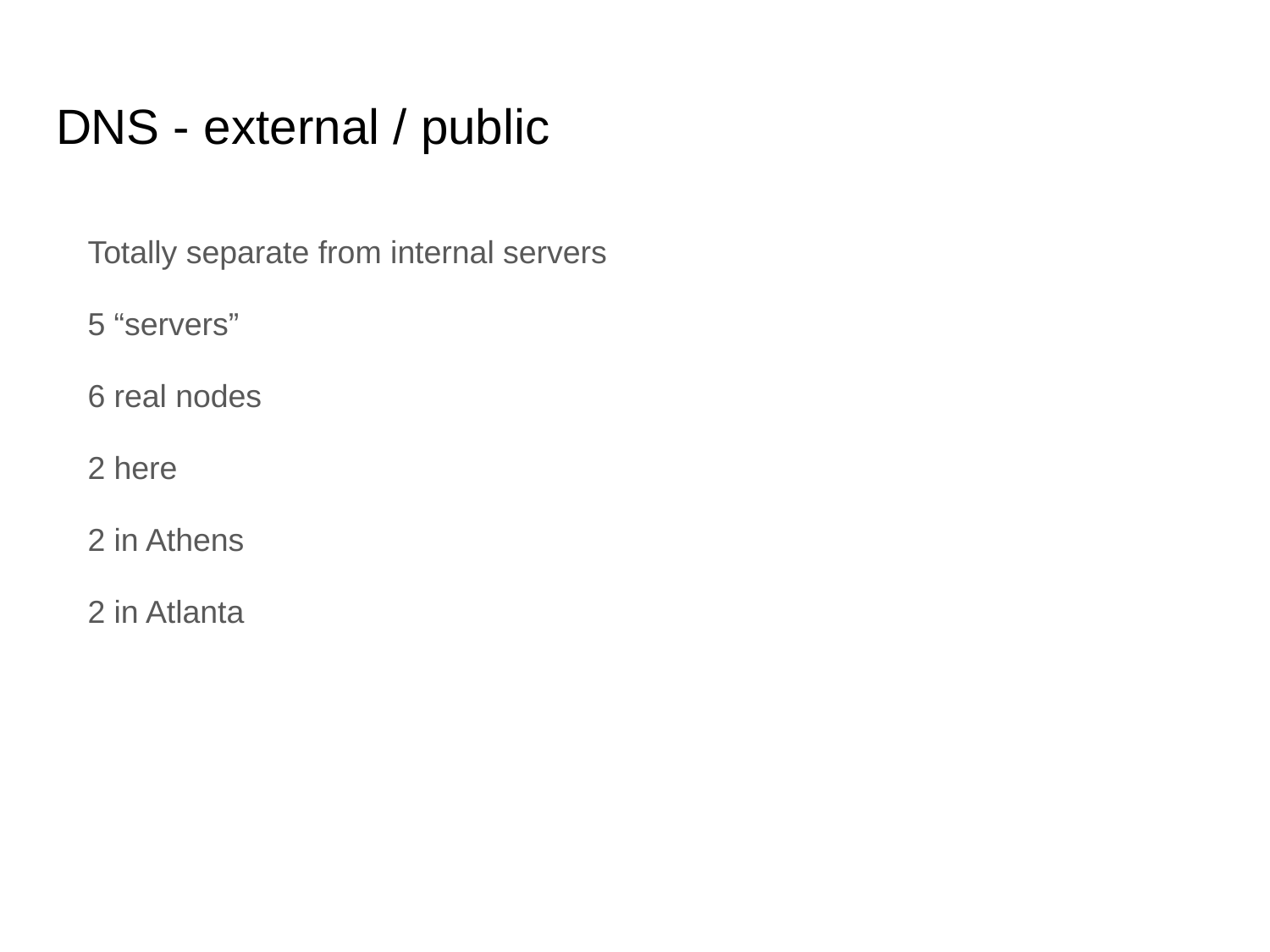

# DNS - external / public
Totally separate from internal servers
5 “servers”
6 real nodes
2 here
2 in Athens
2 in Atlanta